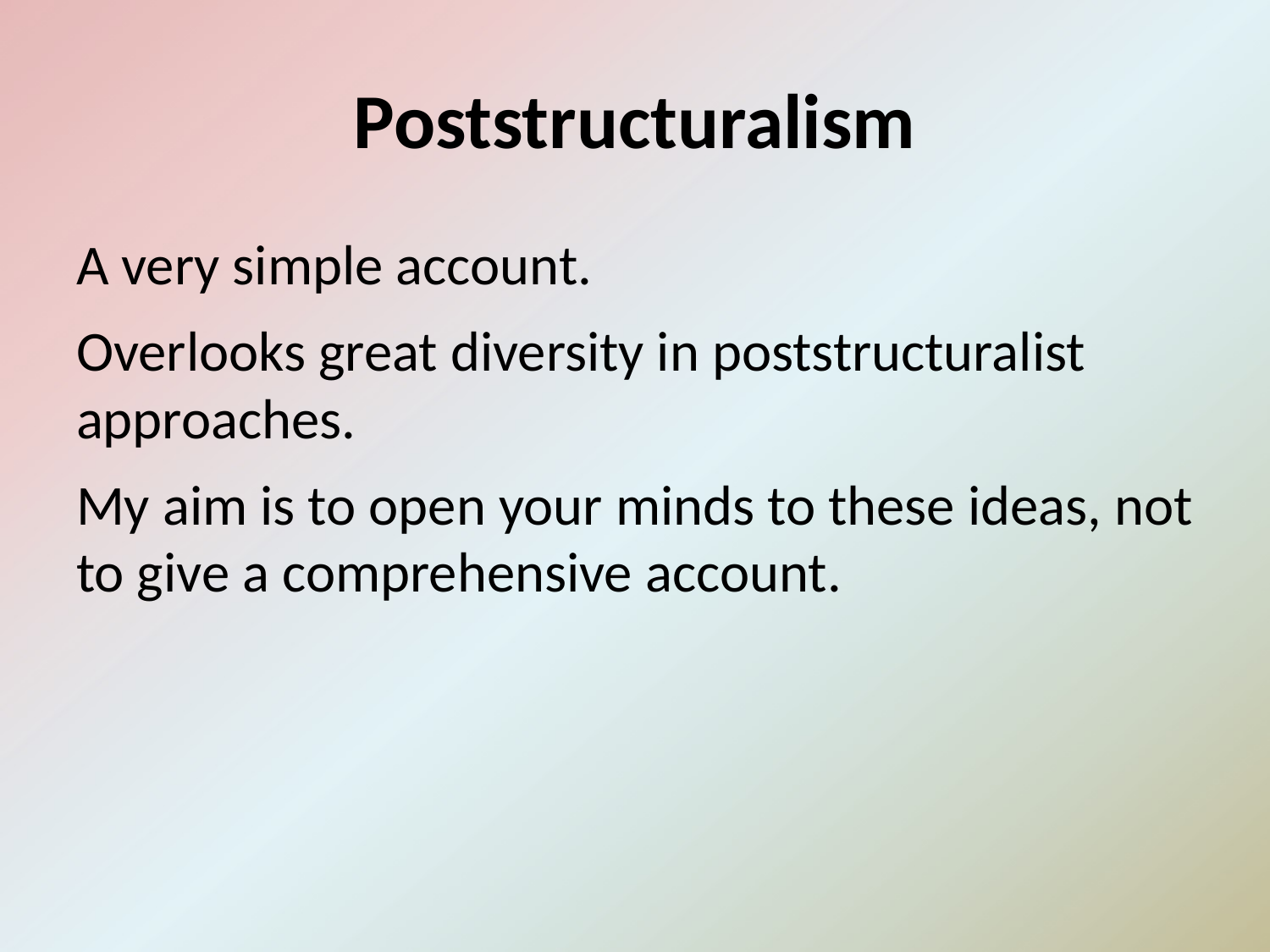

# Poststructuralism
A very simple account.
Overlooks great diversity in poststructuralist approaches.
My aim is to open your minds to these ideas, not to give a comprehensive account.